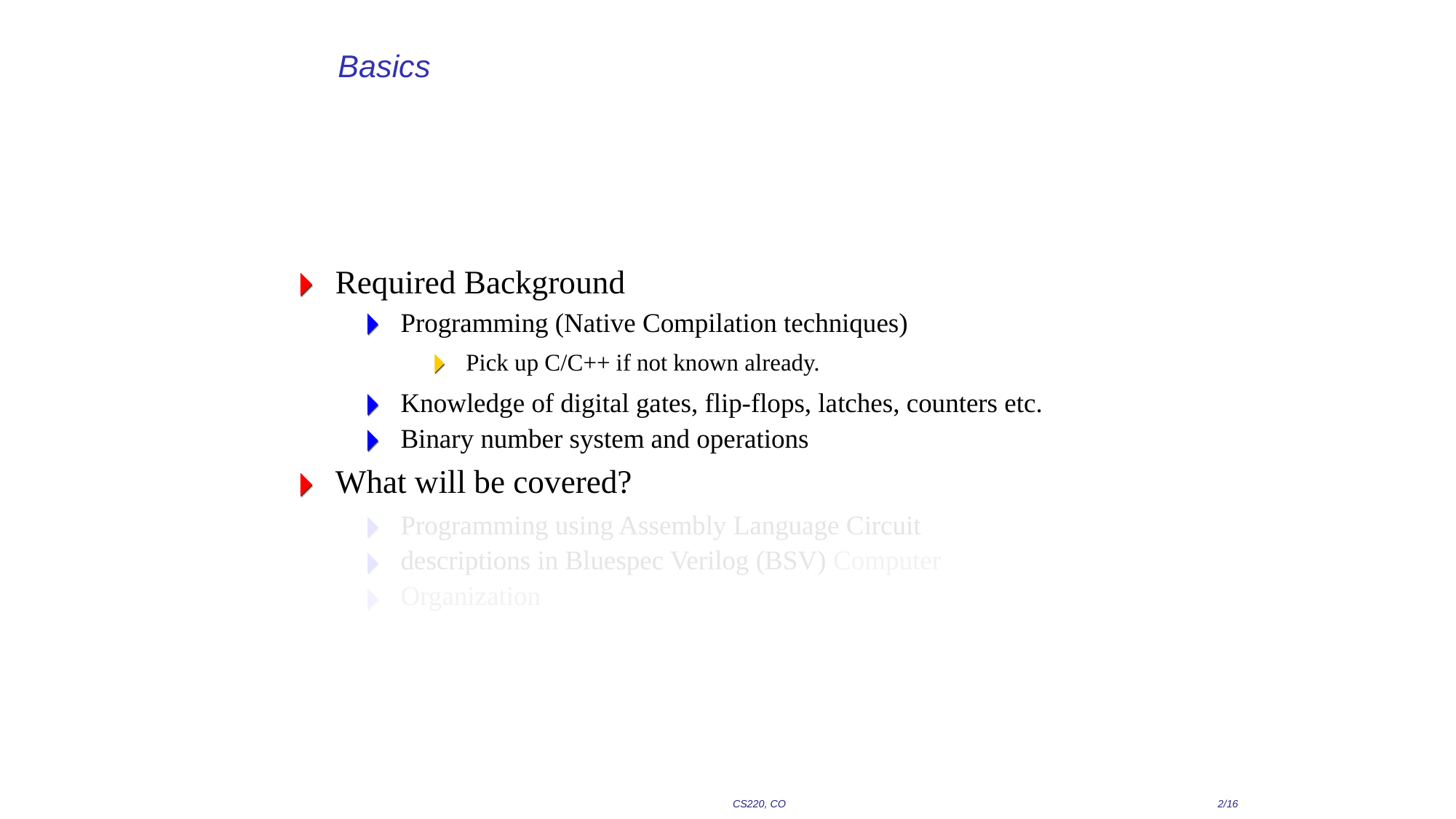

# Basics
Required Background
Programming (Native Compilation techniques)
Pick up C/C++ if not known already.
Knowledge of digital gates, flip-flops, latches, counters etc. Binary number system and operations
What will be covered?
Programming using Assembly Language Circuit descriptions in Bluespec Verilog (BSV) Computer Organization

CS220, CO
2/16